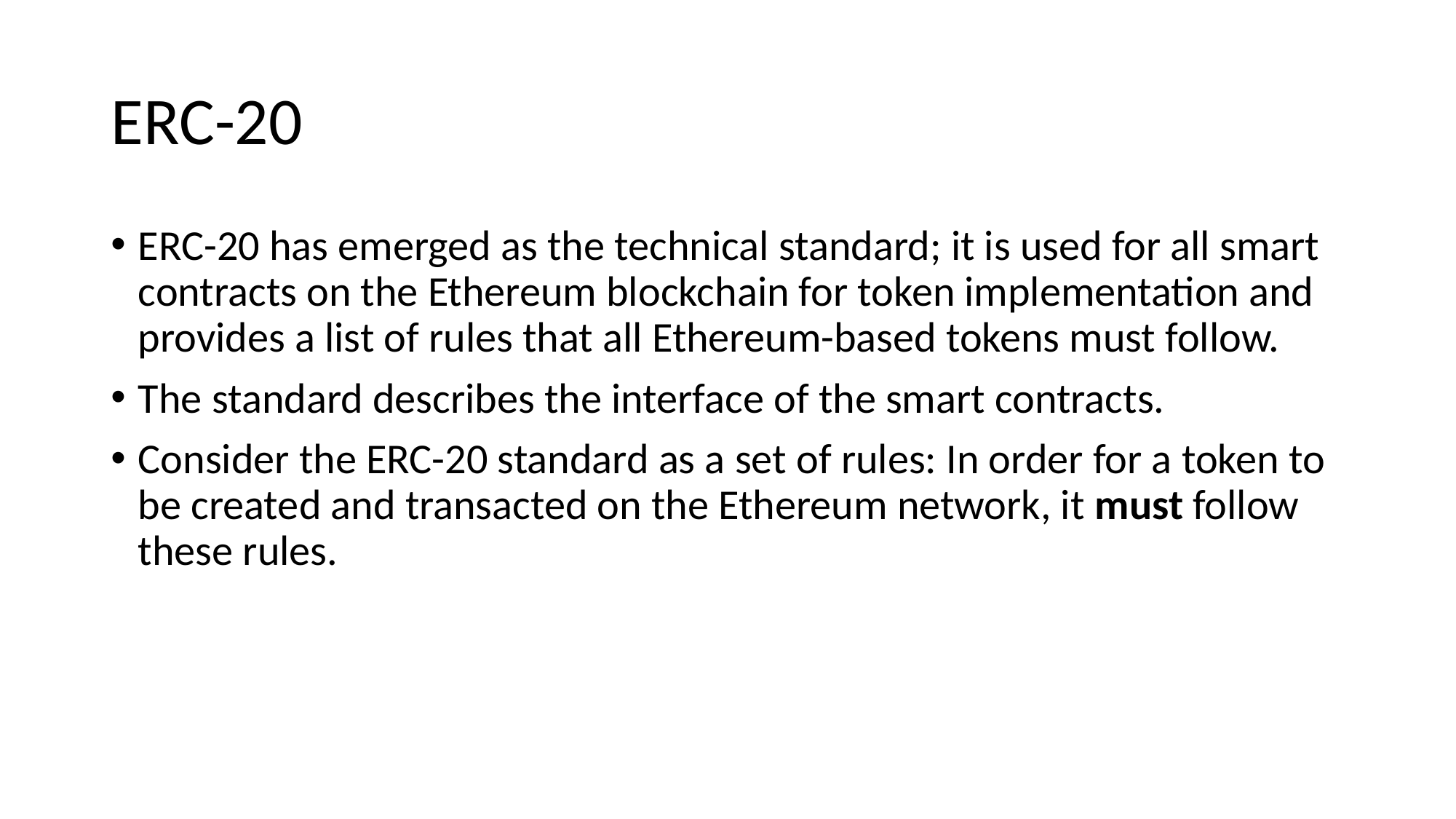

# ERC-20
ERC-20 has emerged as the technical standard; it is used for all smart contracts on the Ethereum blockchain for token implementation and provides a list of rules that all Ethereum-based tokens must follow.
The standard describes the interface of the smart contracts.
Consider the ERC-20 standard as a set of rules: In order for a token to be created and transacted on the Ethereum network, it must follow these rules.